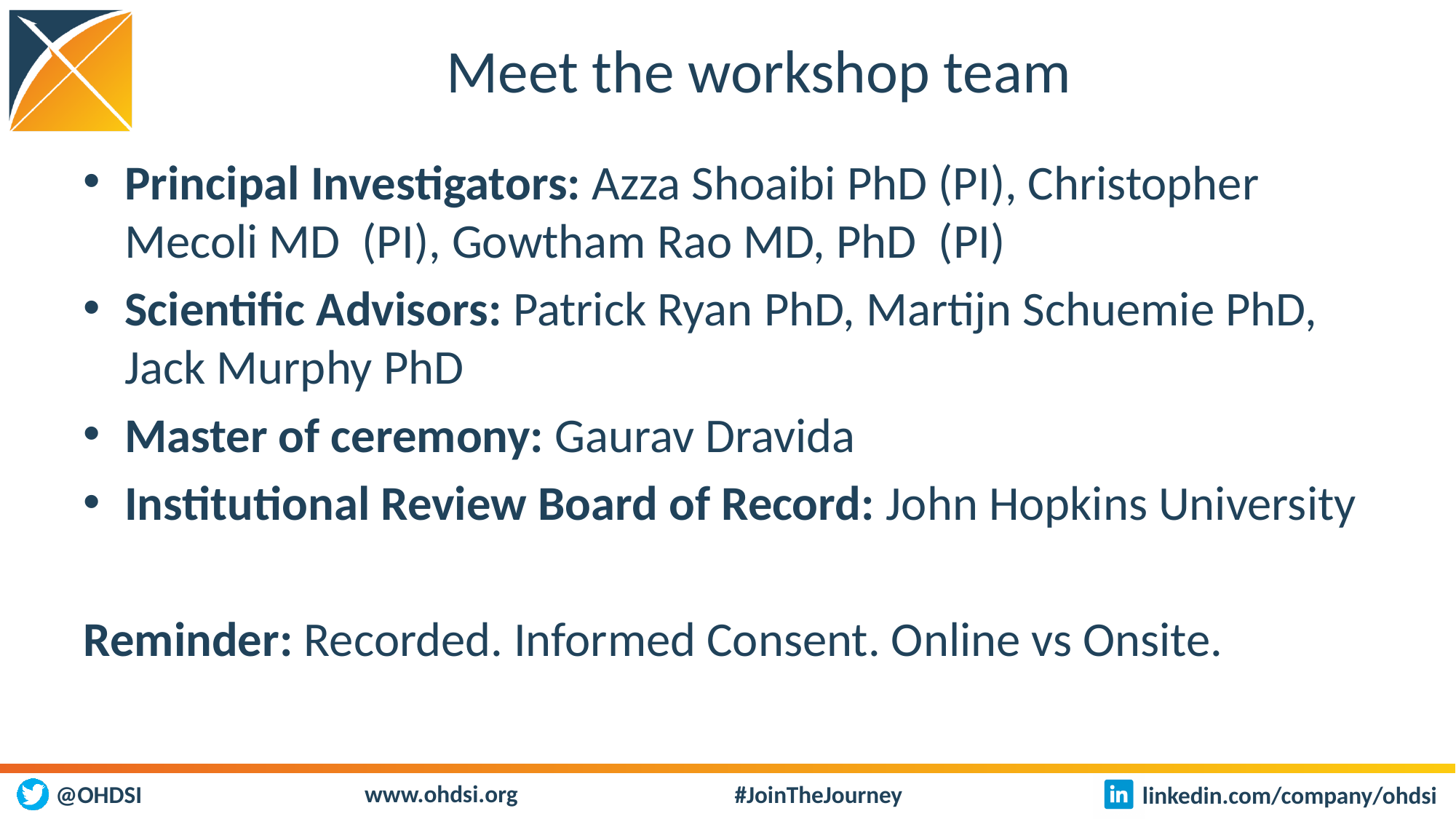

# Meet the workshop team
Principal Investigators: Azza Shoaibi PhD (PI), Christopher Mecoli MD  (PI), Gowtham Rao MD, PhD  (PI)
Scientific Advisors: Patrick Ryan PhD, Martijn Schuemie PhD, Jack Murphy PhD
Master of ceremony: Gaurav Dravida
Institutional Review Board of Record: John Hopkins University

Reminder: Recorded. Informed Consent. Online vs Onsite.